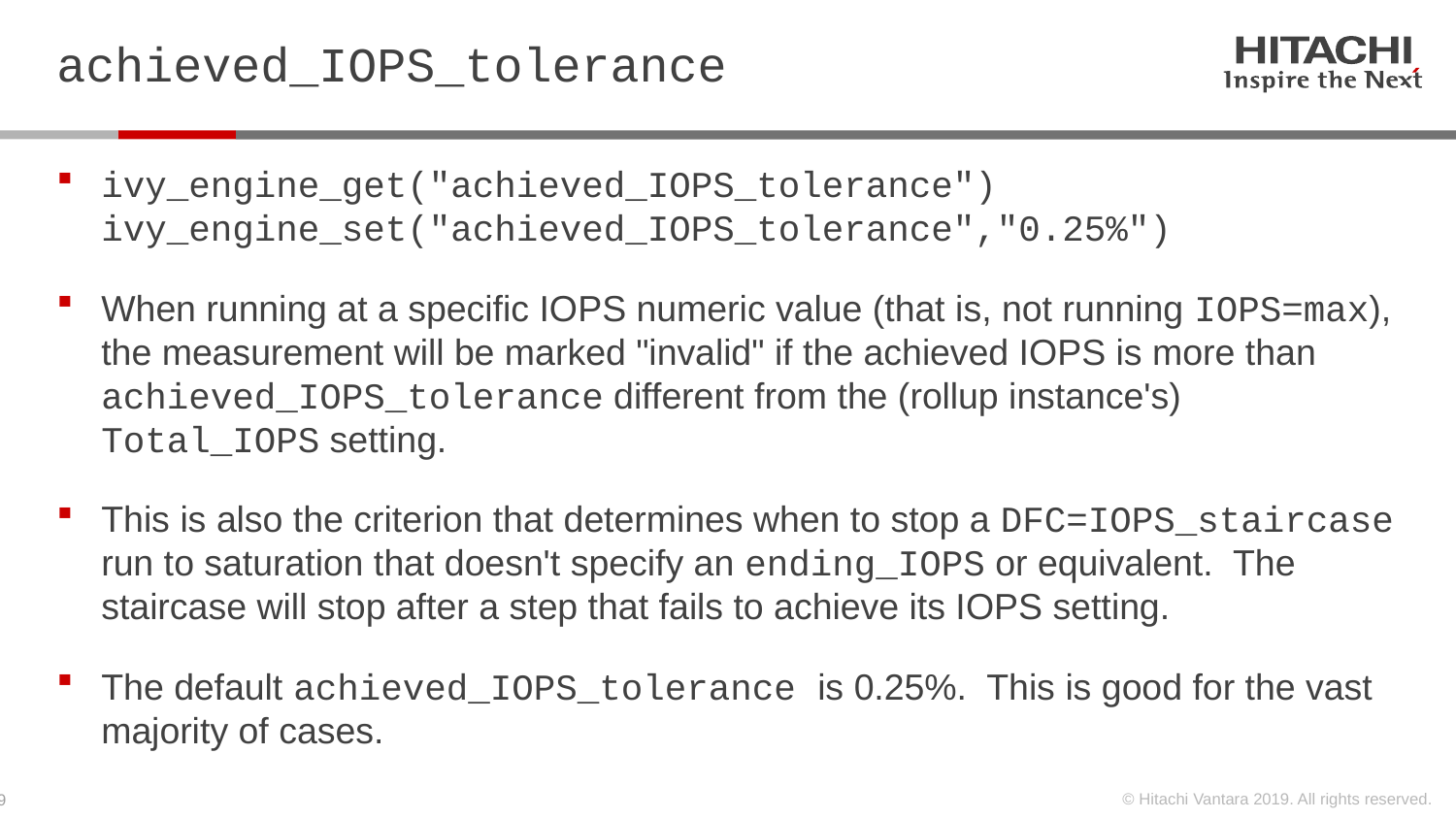

# achieved_IOPS_tolerance
ivy_engine_get("achieved_IOPS_tolerance")
ivy_engine_set("achieved_IOPS_tolerance","0.25%")
When running at a specific IOPS numeric value (that is, not running IOPS=max), the measurement will be marked "invalid" if the achieved IOPS is more than achieved_IOPS_tolerance different from the (rollup instance's) Total_IOPS setting.
This is also the criterion that determines when to stop a DFC=IOPS_staircase run to saturation that doesn't specify an ending_IOPS or equivalent.  The staircase will stop after a step that fails to achieve its IOPS setting.
The default achieved_IOPS_tolerance is 0.25%.  This is good for the vast majority of cases.